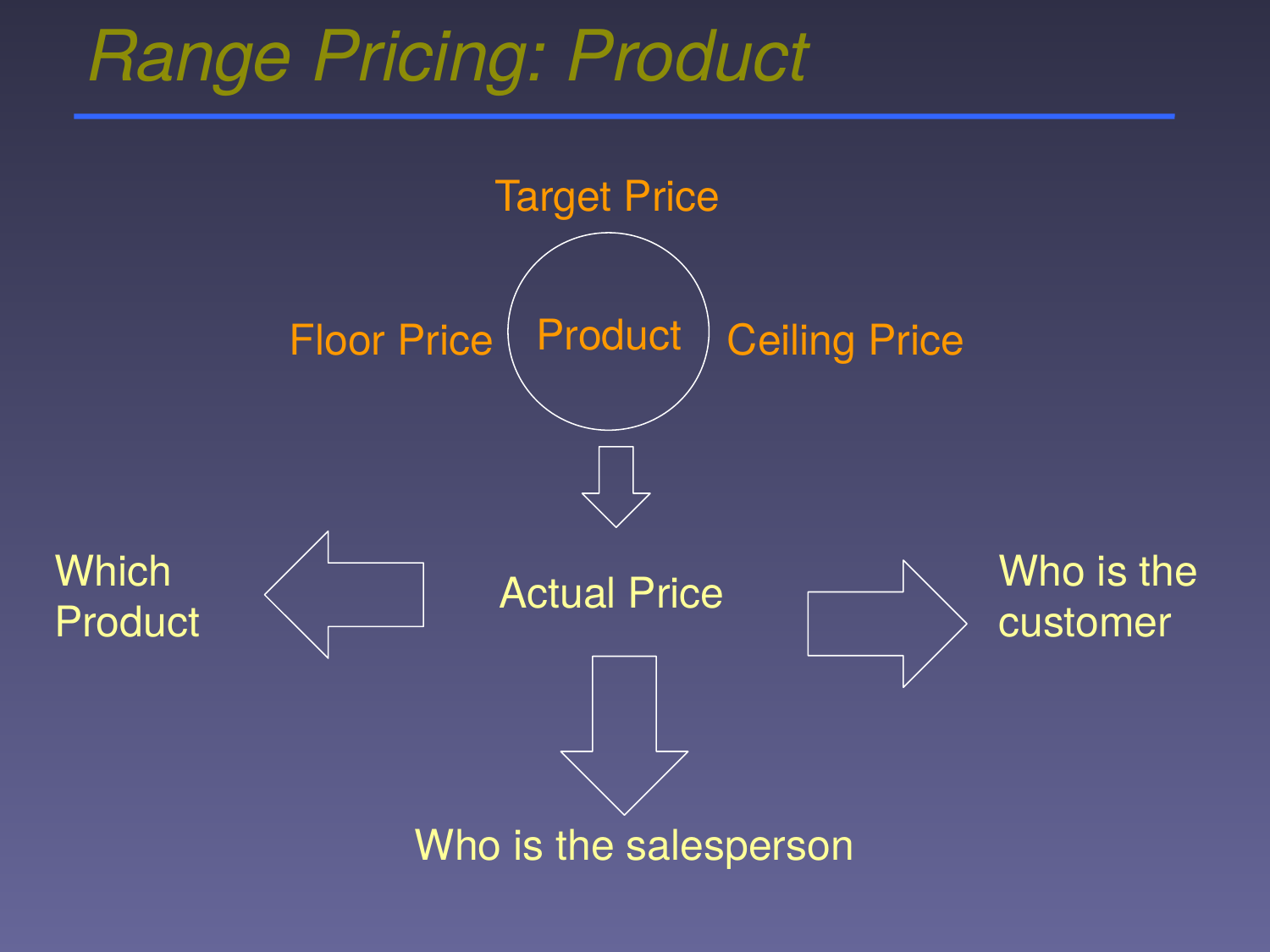

# Range Pricing: Product
Target Price

Product
Floor Price
Ceiling Price

Who is the customer
Which Product
Actual Price

Who is the salesperson